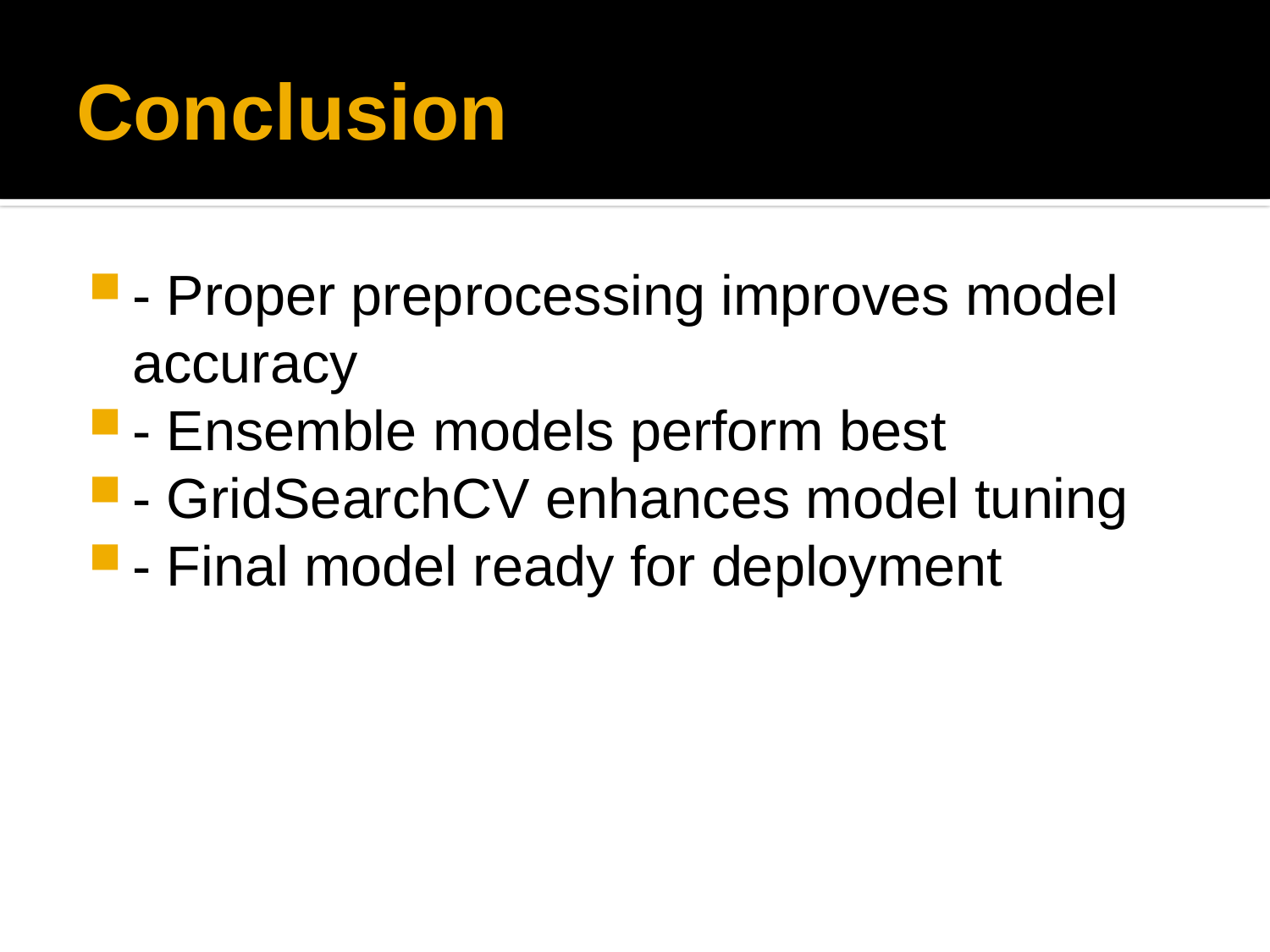

# Conclusion
- Proper preprocessing improves model accuracy
- Ensemble models perform best
- GridSearchCV enhances model tuning
- Final model ready for deployment